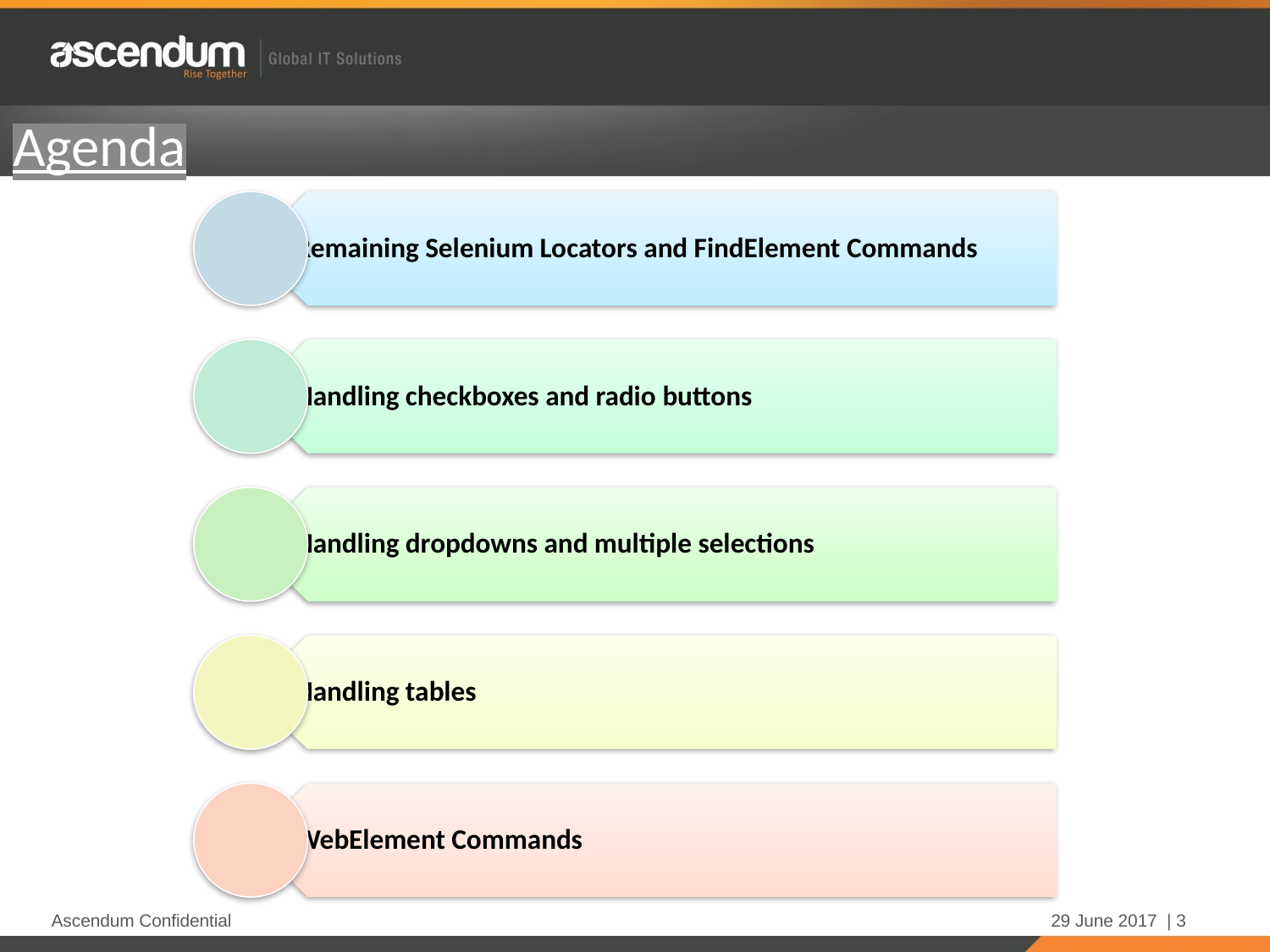

Agenda
Remaining Selenium Locators and FindElement Commands
Handling checkboxes and radio buttons
Handling dropdowns and multiple selections
Handling tables
WebElement Commands